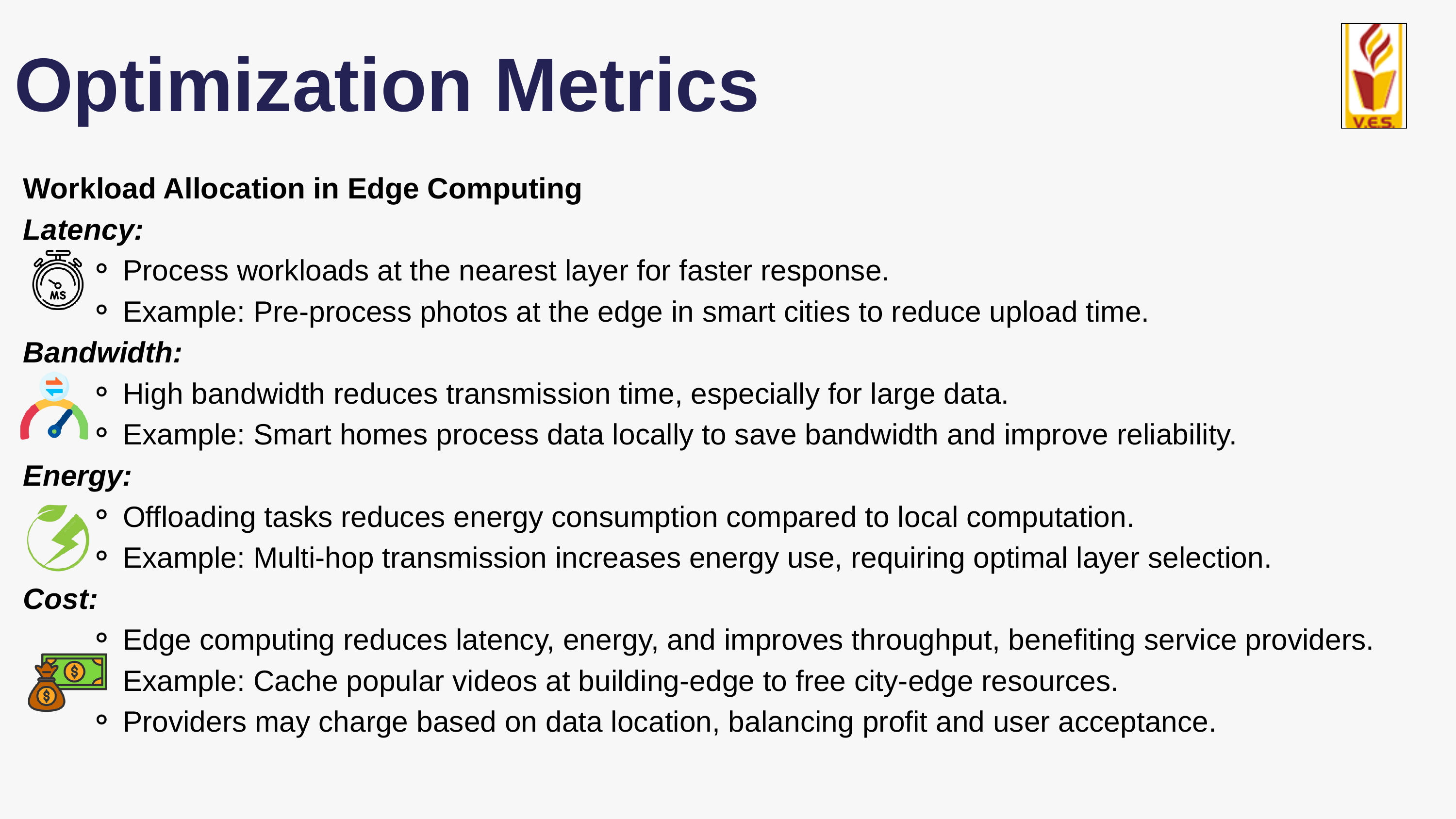

Optimization Metrics
Workload Allocation in Edge Computing
Latency:
Process workloads at the nearest layer for faster response.
Example: Pre-process photos at the edge in smart cities to reduce upload time.
Bandwidth:
High bandwidth reduces transmission time, especially for large data.
Example: Smart homes process data locally to save bandwidth and improve reliability.
Energy:
Offloading tasks reduces energy consumption compared to local computation.
Example: Multi-hop transmission increases energy use, requiring optimal layer selection.
Cost:
Edge computing reduces latency, energy, and improves throughput, benefiting service providers.
Example: Cache popular videos at building-edge to free city-edge resources.
Providers may charge based on data location, balancing profit and user acceptance.